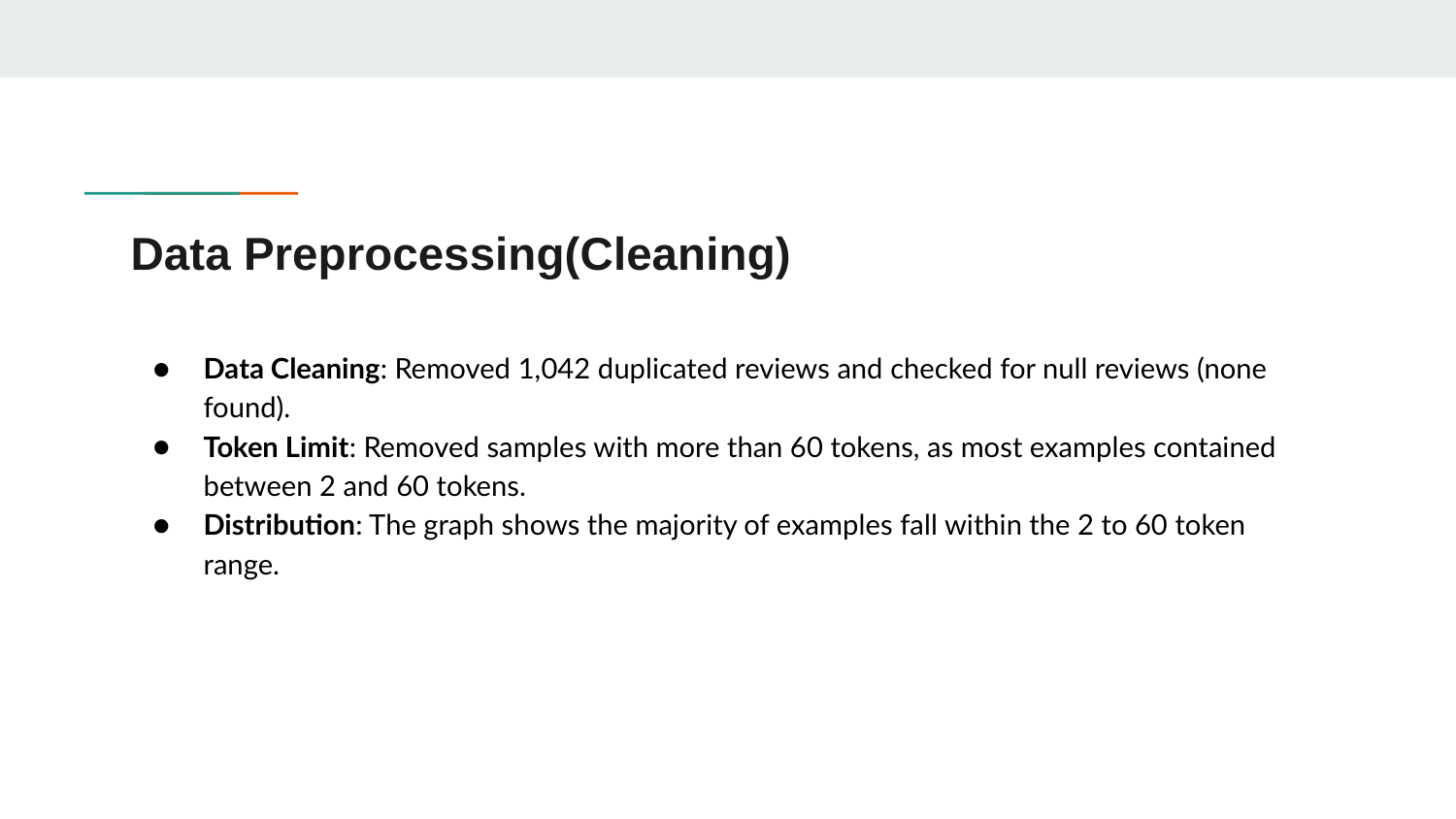

# Data Preprocessing(Cleaning)
Data Cleaning: Removed 1,042 duplicated reviews and checked for null reviews (none found).
Token Limit: Removed samples with more than 60 tokens, as most examples contained between 2 and 60 tokens.
Distribution: The graph shows the majority of examples fall within the 2 to 60 token range.